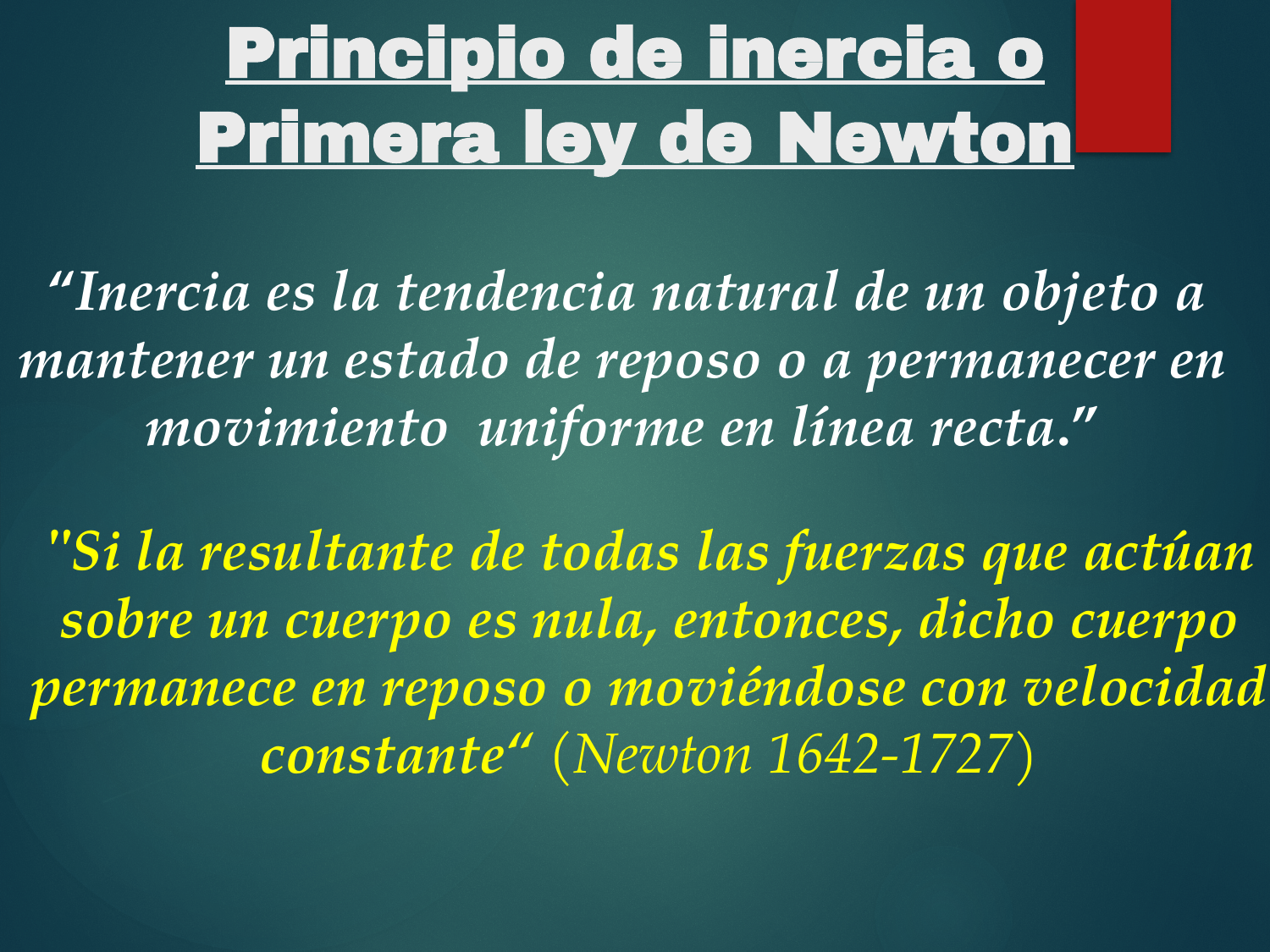

Principio de inercia o Primera ley de Newton
 “Inercia es la tendencia natural de un objeto a mantener un estado de reposo o a permanecer en movimiento  uniforme en línea recta.”

"Si la resultante de todas las fuerzas que actúan sobre un cuerpo es nula, entonces, dicho cuerpo permanece en reposo o moviéndose con velocidad constante“ (Newton 1642-1727)